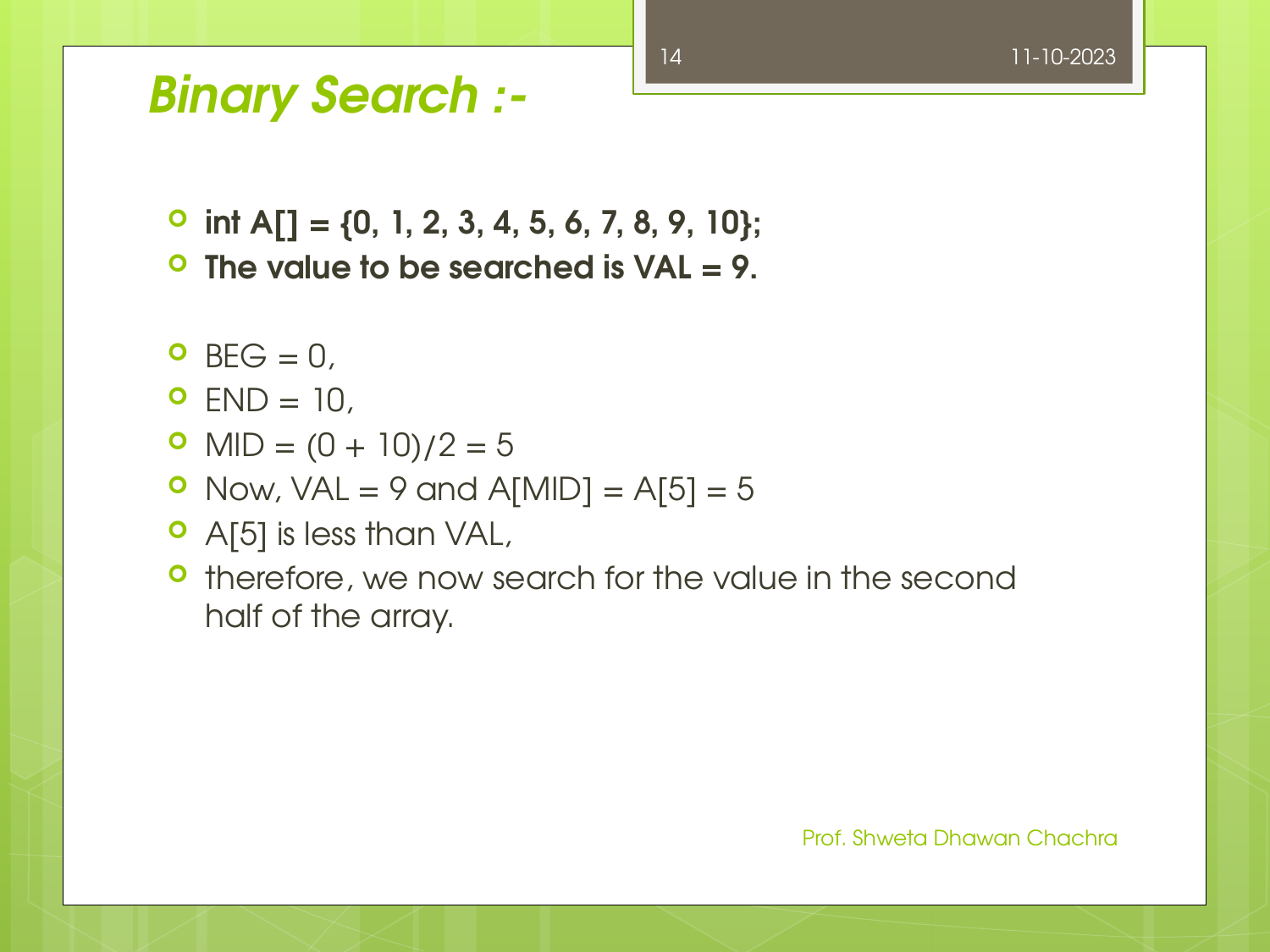

14
11-10-2023
# Binary Search :-
int A[] = {0, 1, 2, 3, 4, 5, 6, 7, 8, 9, 10};
The value to be searched is VAL = 9.

BEG = 0,
END = 10,
MID = (0 + 10)/2 = 5
Now, VAL = 9 and A[MID] = A[5] = 5
A[5] is less than VAL,
therefore, we now search for the value in the second half of the array.

Prof. Shweta Dhawan Chachra